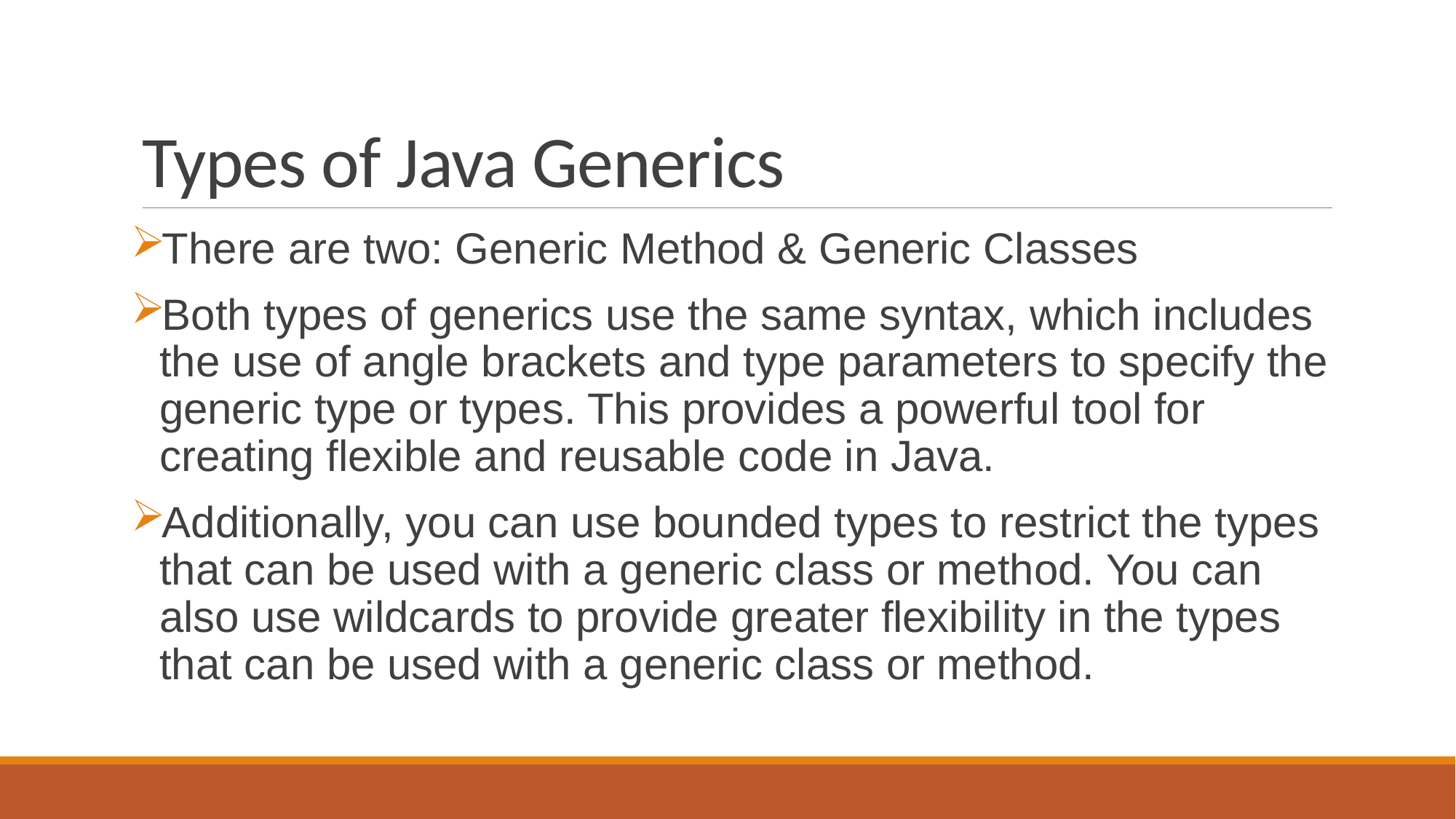

# Types of Java Generics
There are two: Generic Method & Generic Classes
Both types of generics use the same syntax, which includes the use of angle brackets and type parameters to specify the generic type or types. This provides a powerful tool for creating flexible and reusable code in Java.
Additionally, you can use bounded types to restrict the types that can be used with a generic class or method. You can also use wildcards to provide greater flexibility in the types that can be used with a generic class or method.